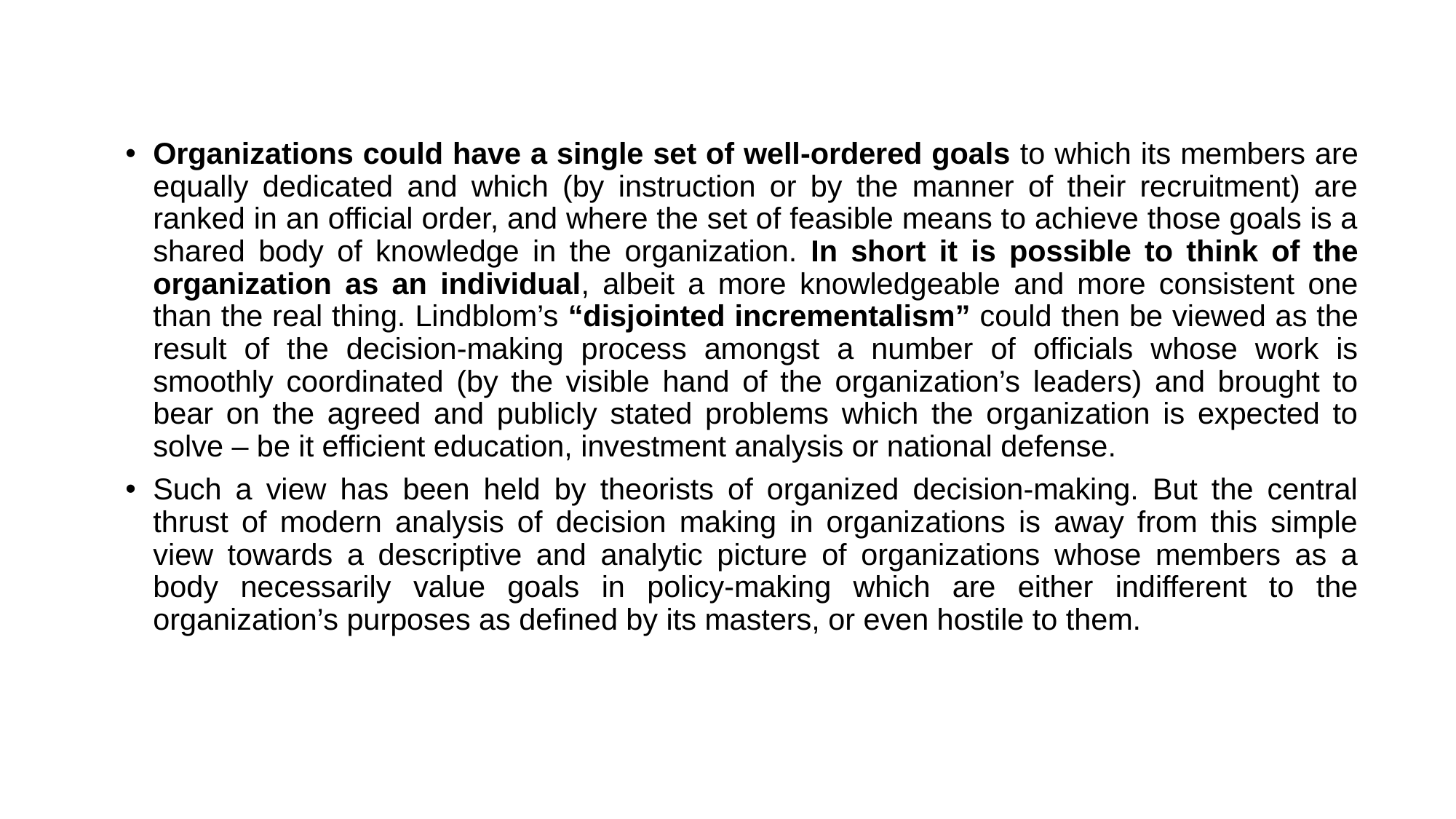

Organizations could have a single set of well-ordered goals to which its members are equally dedicated and which (by instruction or by the manner of their recruitment) are ranked in an official order, and where the set of feasible means to achieve those goals is a shared body of knowledge in the organization. In short it is possible to think of the organization as an individual, albeit a more knowledgeable and more consistent one than the real thing. Lindblom’s “disjointed incrementalism” could then be viewed as the result of the decision-making process amongst a number of officials whose work is smoothly coordinated (by the visible hand of the organization’s leaders) and brought to bear on the agreed and publicly stated problems which the organization is expected to solve – be it efficient education, investment analysis or national defense.
Such a view has been held by theorists of organized decision-making. But the central thrust of modern analysis of decision making in organizations is away from this simple view towards a descriptive and analytic picture of organizations whose members as a body necessarily value goals in policy-making which are either indifferent to the organization’s purposes as defined by its masters, or even hostile to them.